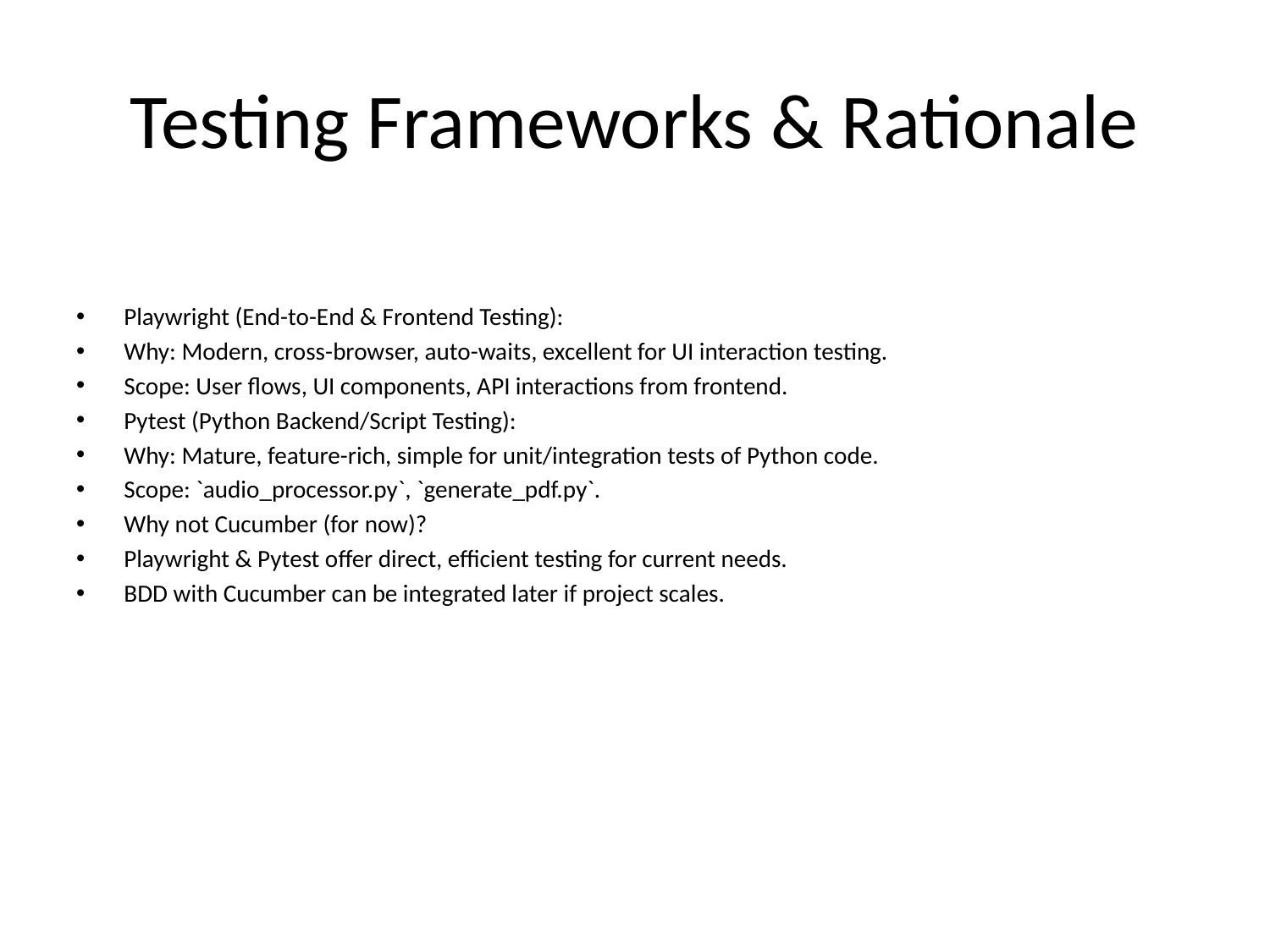

# Testing Frameworks & Rationale

Playwright (End-to-End & Frontend Testing):
Why: Modern, cross-browser, auto-waits, excellent for UI interaction testing.
Scope: User flows, UI components, API interactions from frontend.
Pytest (Python Backend/Script Testing):
Why: Mature, feature-rich, simple for unit/integration tests of Python code.
Scope: `audio_processor.py`, `generate_pdf.py`.
Why not Cucumber (for now)?
Playwright & Pytest offer direct, efficient testing for current needs.
BDD with Cucumber can be integrated later if project scales.